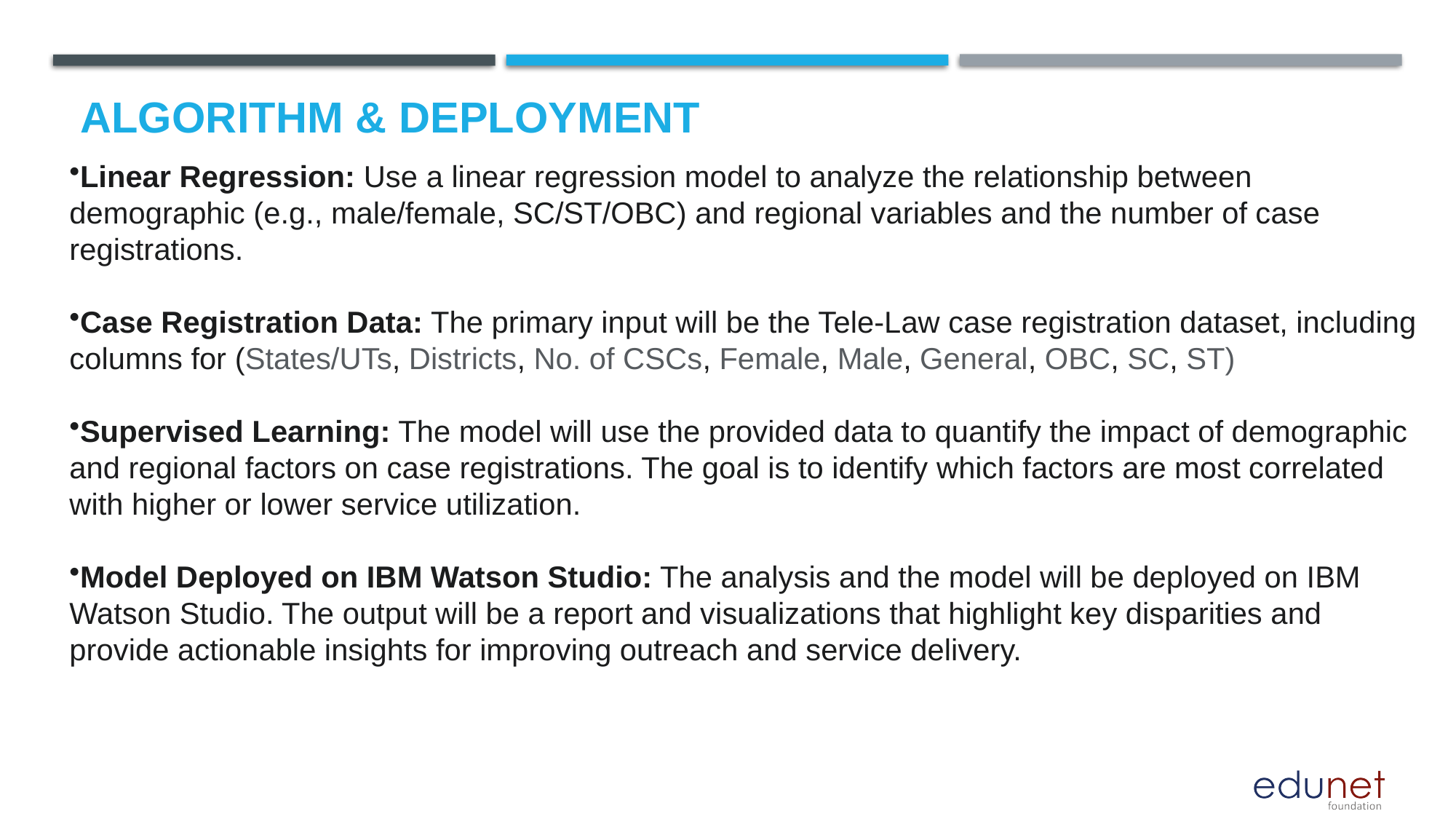

# Algorithm & Deployment
Linear Regression: Use a linear regression model to analyze the relationship between demographic (e.g., male/female, SC/ST/OBC) and regional variables and the number of case registrations.

Case Registration Data: The primary input will be the Tele-Law case registration dataset, including columns for (States/UTs, Districts, No. of CSCs, Female, Male, General, OBC, SC, ST)

Supervised Learning: The model will use the provided data to quantify the impact of demographic and regional factors on case registrations. The goal is to identify which factors are most correlated with higher or lower service utilization.

Model Deployed on IBM Watson Studio: The analysis and the model will be deployed on IBM Watson Studio. The output will be a report and visualizations that highlight key disparities and provide actionable insights for improving outreach and service delivery.